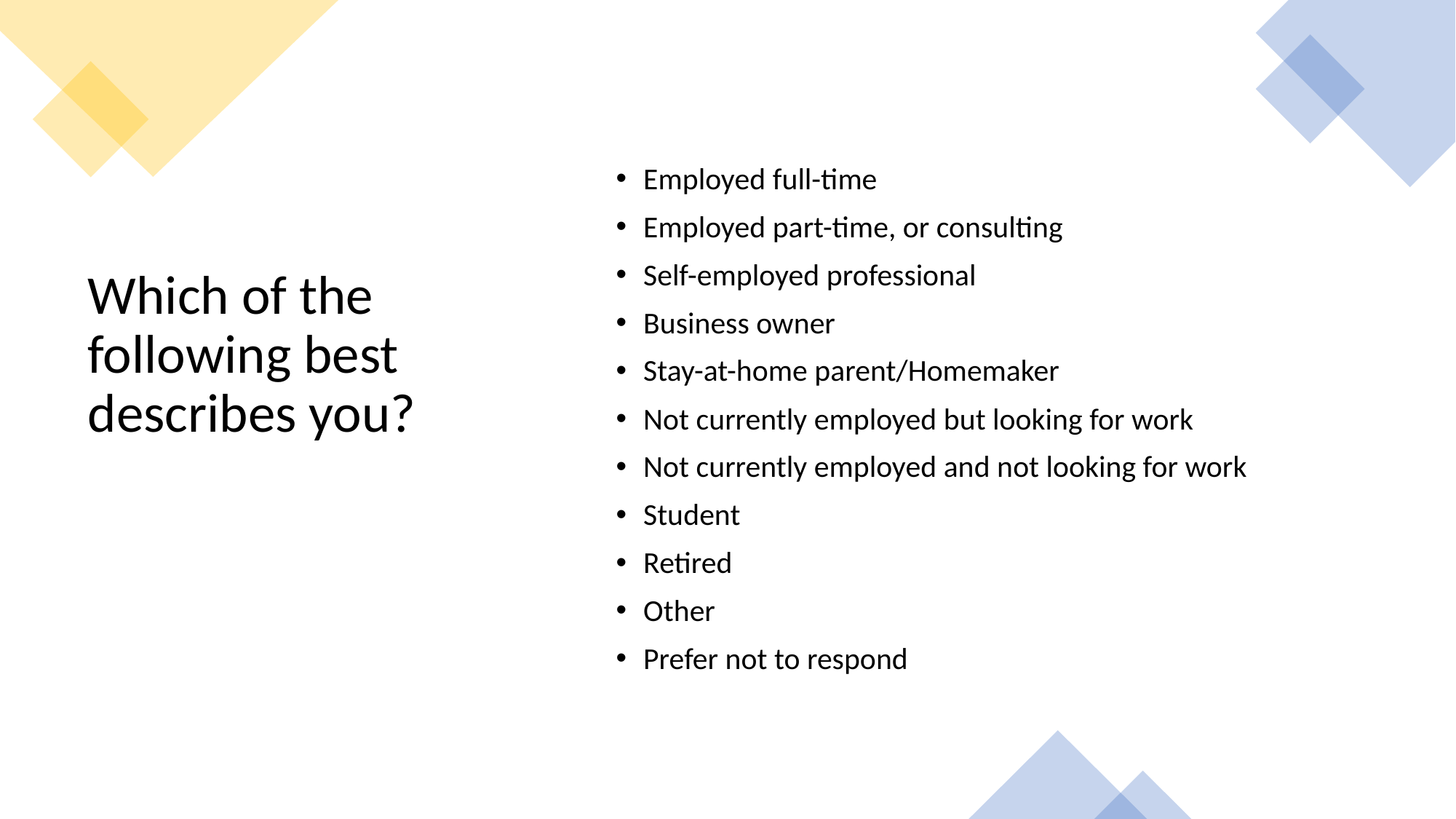

Employed full-time
Employed part-time, or consulting
Self-employed professional
Business owner
Stay-at-home parent/Homemaker
Not currently employed but looking for work
Not currently employed and not looking for work
Student
Retired
Other
Prefer not to respond

# Which of the following best describes you?